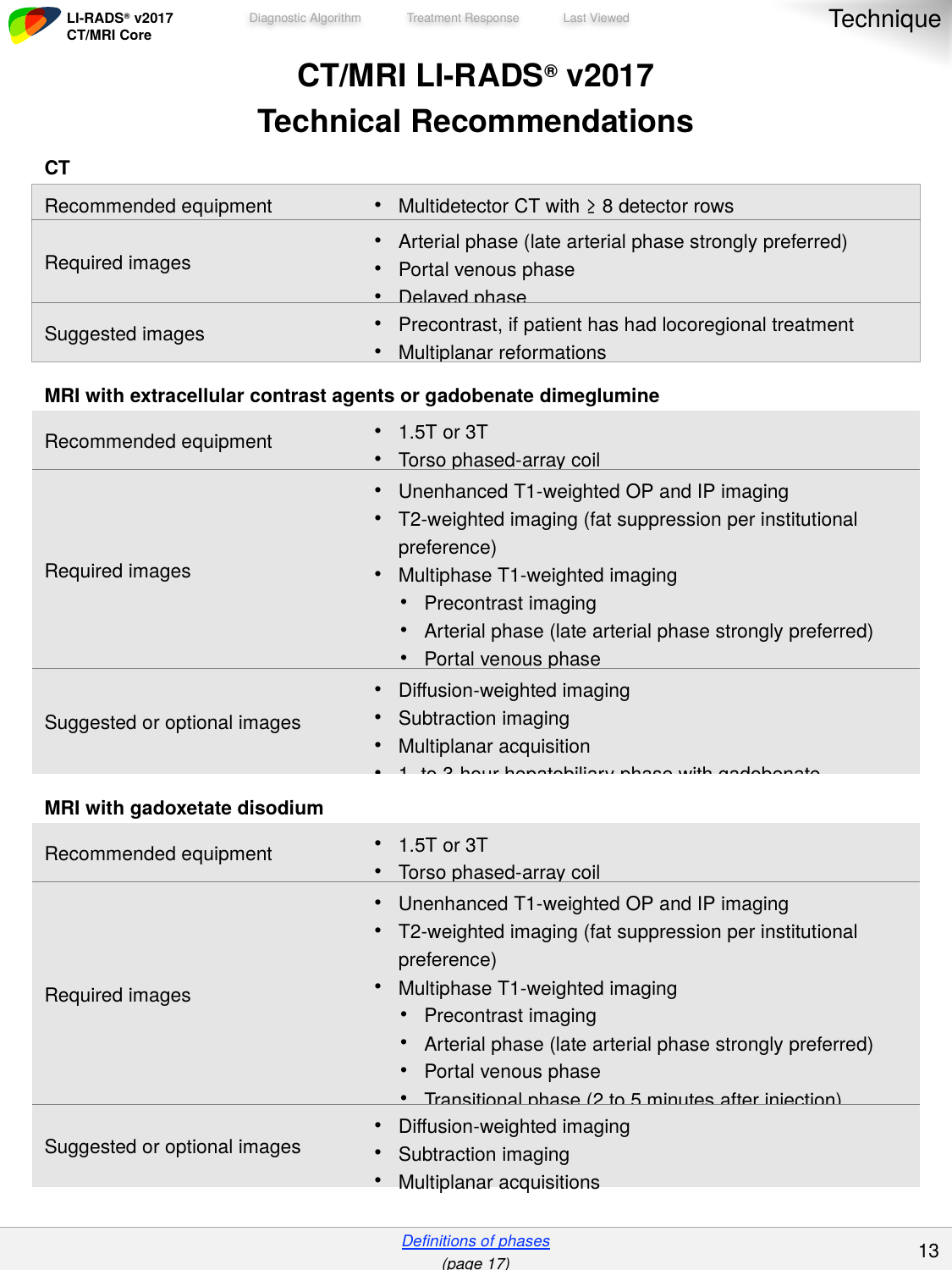

Technique
| CT/MRI LI-RADS® v2017 Technical Recommendations |  |
| --- | --- |
| CT |  |
| Recommended equipment | Multidetector CT with ≥ 8 detector rows |
| Required images | Arterial phase (late arterial phase strongly preferred) Portal venous phase Delayed phase |
| Suggested images | Precontrast, if patient has had locoregional treatment Multiplanar reformations |
| MRI with extracellular contrast agents or gadobenate dimeglumine |  |
| Recommended equipment | 1.5T or 3T Torso phased-array coil |
| Required images | Unenhanced T1-weighted OP and IP imaging T2-weighted imaging (fat suppression per institutional preference) Multiphase T1-weighted imaging Precontrast imaging Arterial phase (late arterial phase strongly preferred) Portal venous phase Delayed phase |
| Suggested or optional images | Diffusion-weighted imaging Subtraction imaging Multiplanar acquisition 1- to 3-hour hepatobiliary phase with gadobenate |
| MRI with gadoxetate disodium |  |
| Recommended equipment | 1.5T or 3T Torso phased-array coil |
| Required images | Unenhanced T1-weighted OP and IP imaging T2-weighted imaging (fat suppression per institutional preference) Multiphase T1-weighted imaging Precontrast imaging Arterial phase (late arterial phase strongly preferred) Portal venous phase Transitional phase (2 to 5 minutes after injection) Hepatobiliary phase |
| Suggested or optional images | Diffusion-weighted imaging Subtraction imaging Multiplanar acquisitions |
|  |  |
| Definitions of phases (page 17) |
| --- |
13